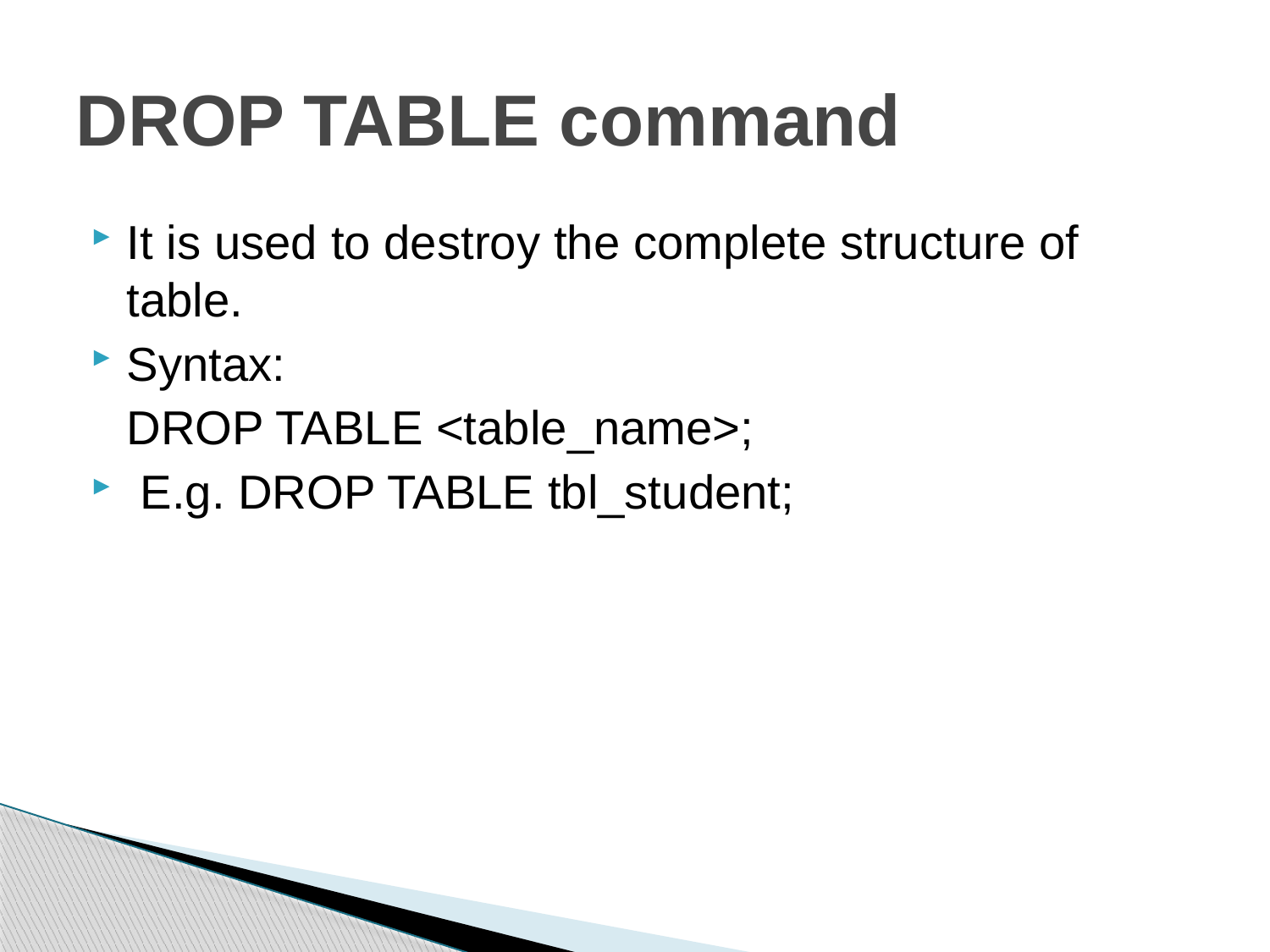

# DROP TABLE command
It is used to destroy the complete structure of table.
Syntax:
	DROP TABLE <table_name>;
 E.g. DROP TABLE tbl_student;